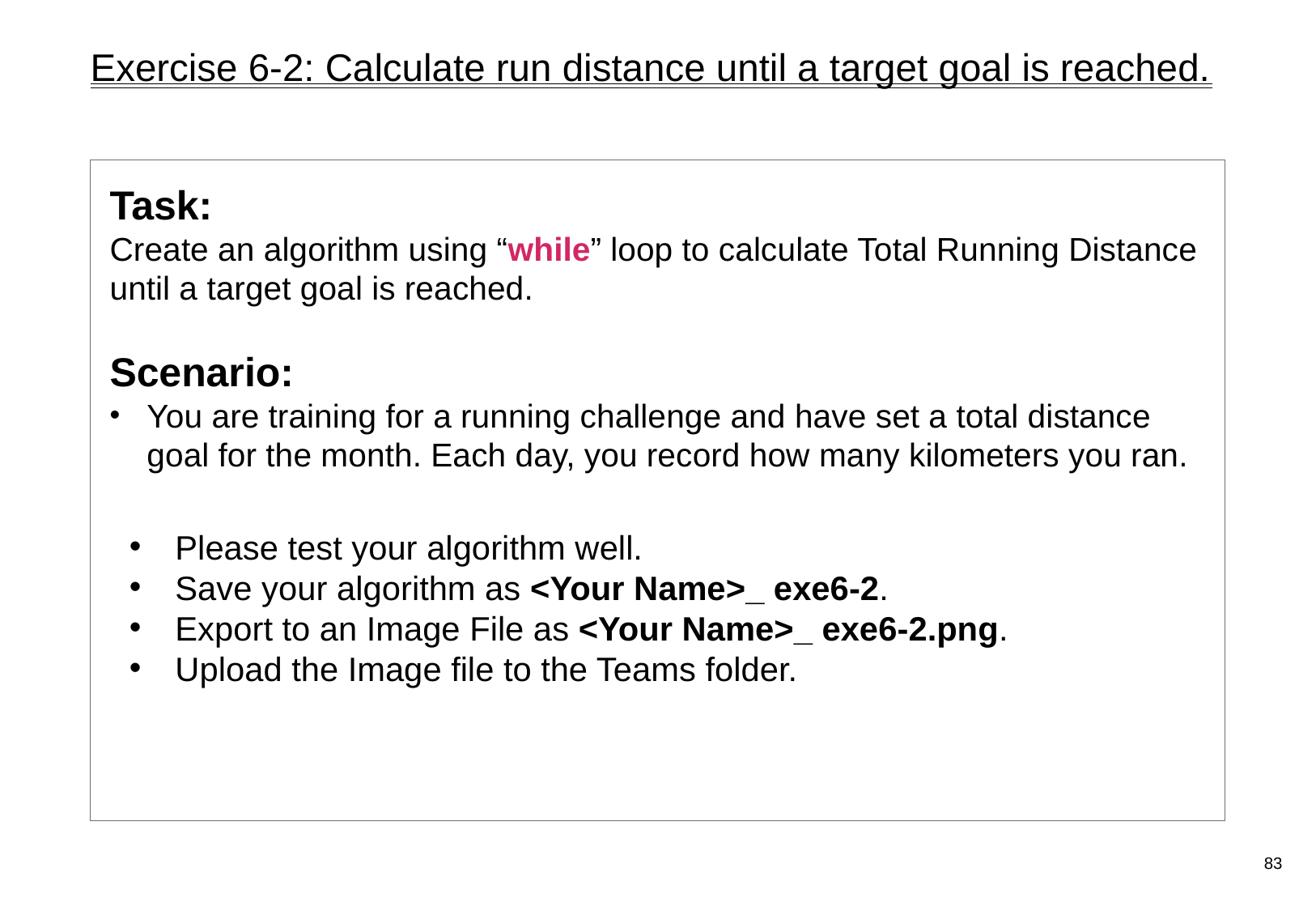

# Exercise 6-2: Calculate run distance until a target goal is reached.
Task:
Create an algorithm using “while” loop to calculate Total Running Distance until a target goal is reached.

Scenario:
You are training for a running challenge and have set a total distance goal for the month. Each day, you record how many kilometers you ran.
Please test your algorithm well.
Save your algorithm as <Your Name>_ exe6-2.
Export to an Image File as <Your Name>_ exe6-2.png.
Upload the Image file to the Teams folder.
83